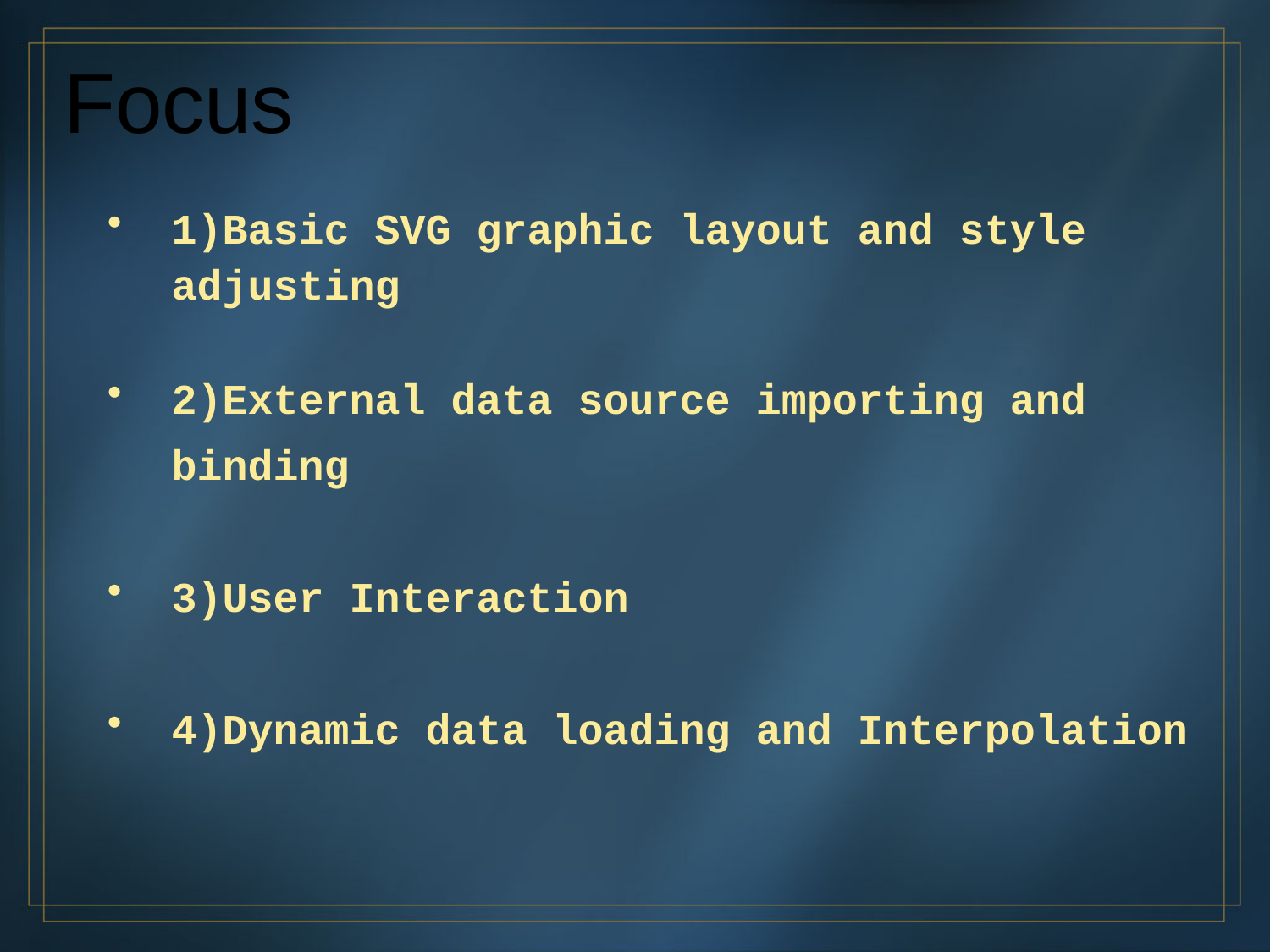

Focus
1)Basic SVG graphic layout and style adjusting

2)External data source importing and binding

3)User Interaction

4)Dynamic data loading and Interpolation